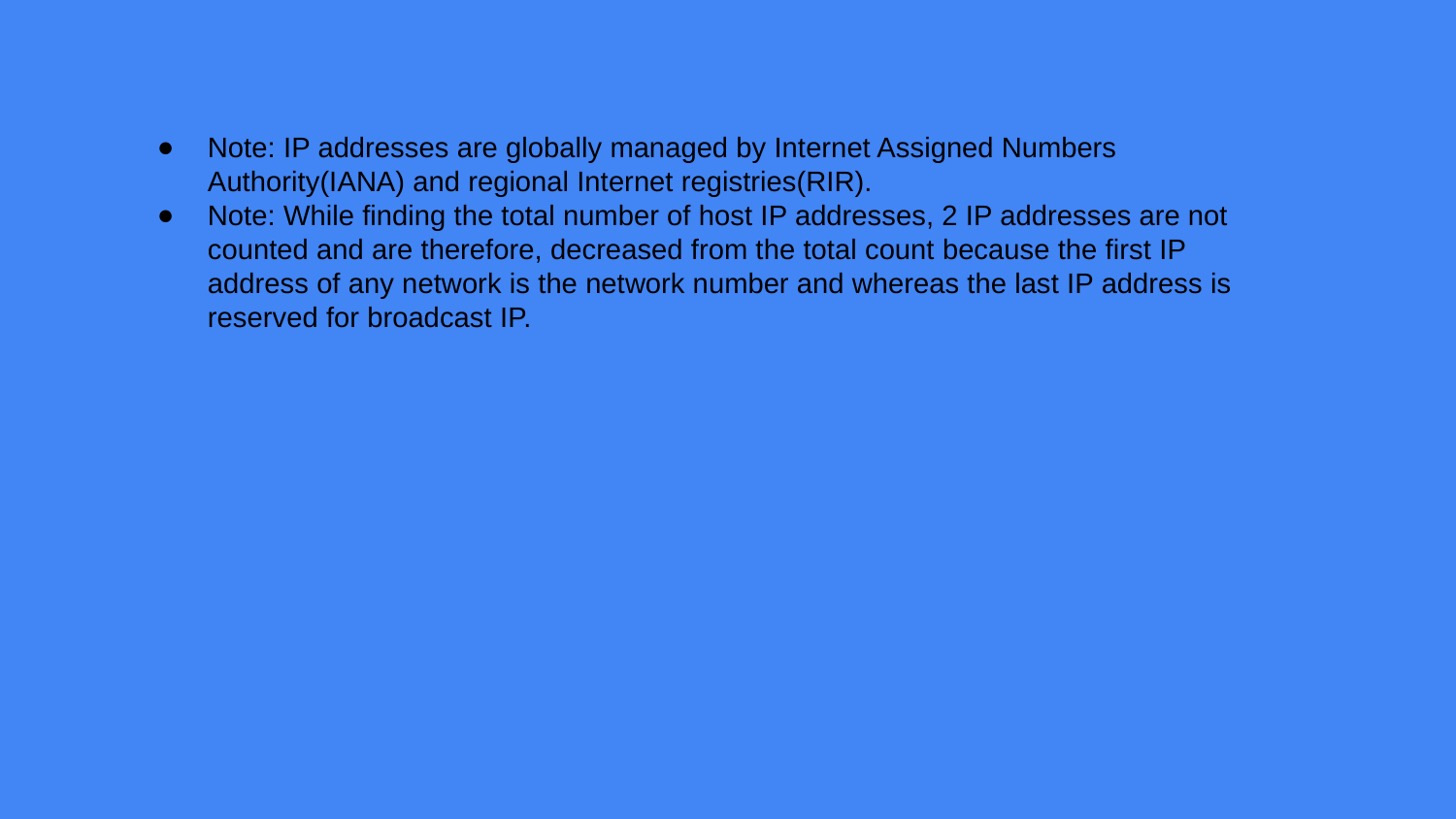

Note: IP addresses are globally managed by Internet Assigned Numbers Authority(IANA) and regional Internet registries(RIR).
Note: While finding the total number of host IP addresses, 2 IP addresses are not counted and are therefore, decreased from the total count because the first IP address of any network is the network number and whereas the last IP address is reserved for broadcast IP.